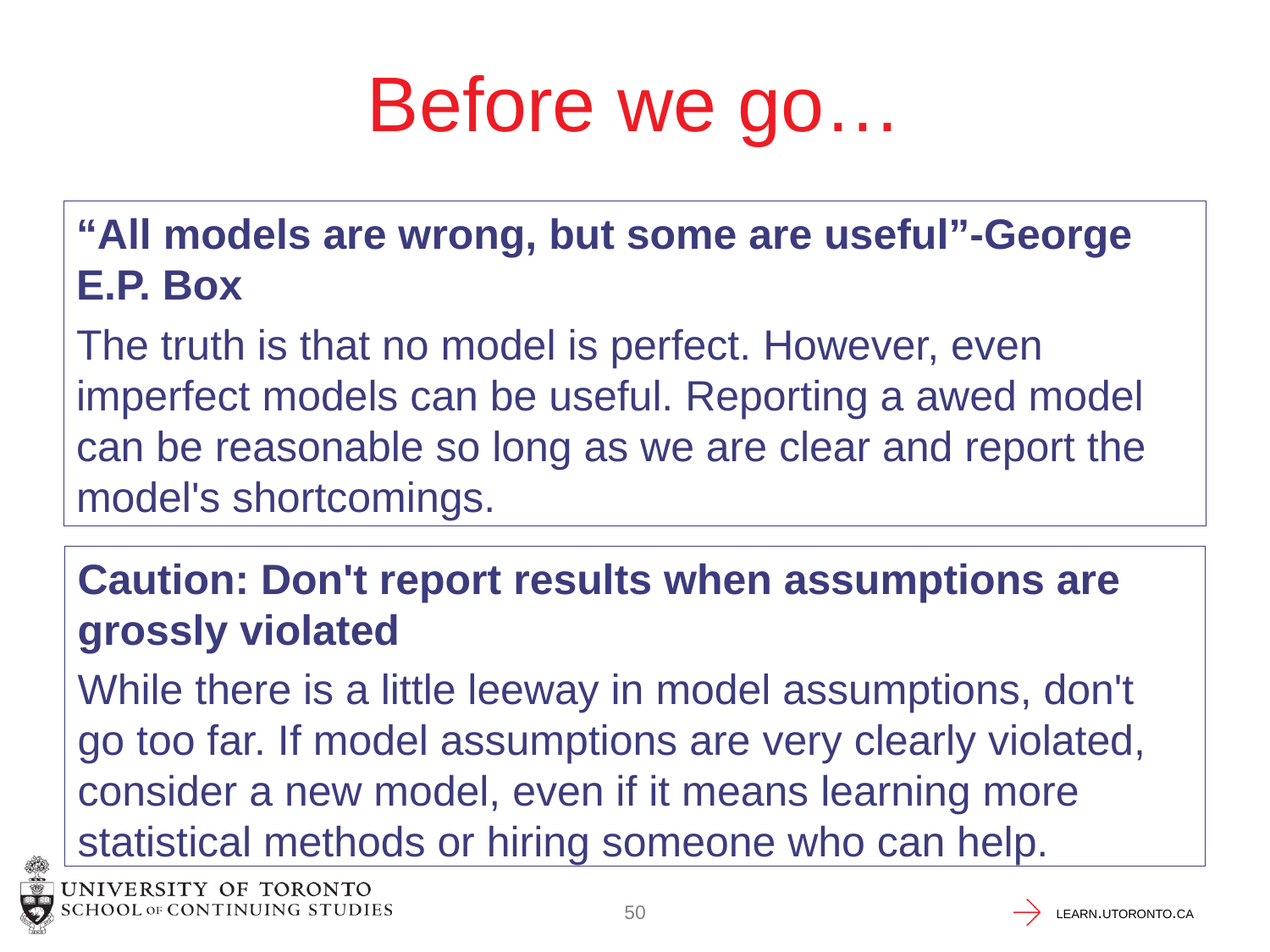

# Before we go…
“All models are wrong, but some are useful”-George E.P. Box
The truth is that no model is perfect. However, even imperfect models can be useful. Reporting a awed model can be reasonable so long as we are clear and report the model's shortcomings.
Caution: Don't report results when assumptions are grossly violated
While there is a little leeway in model assumptions, don't go too far. If model assumptions are very clearly violated, consider a new model, even if it means learning more statistical methods or hiring someone who can help.